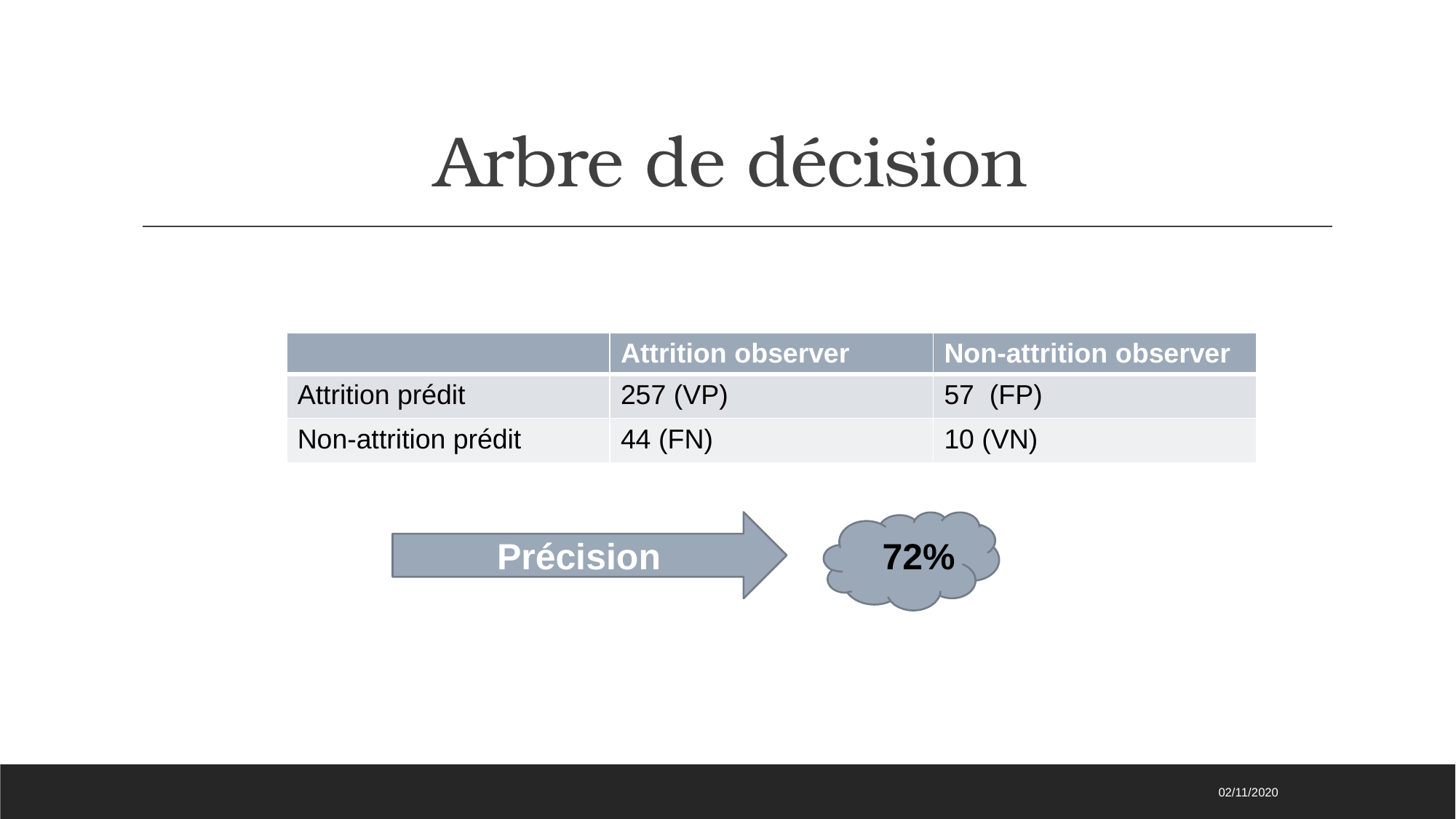

# Arbre de décision
|  | Attrition observer | Non-attrition observer |
| --- | --- | --- |
| Attrition prédit | 257 (VP) | 57 (FP) |
| Non-attrition prédit | 44 (FN) | 10 (VN) |
Précision

 72%
02/11/2020